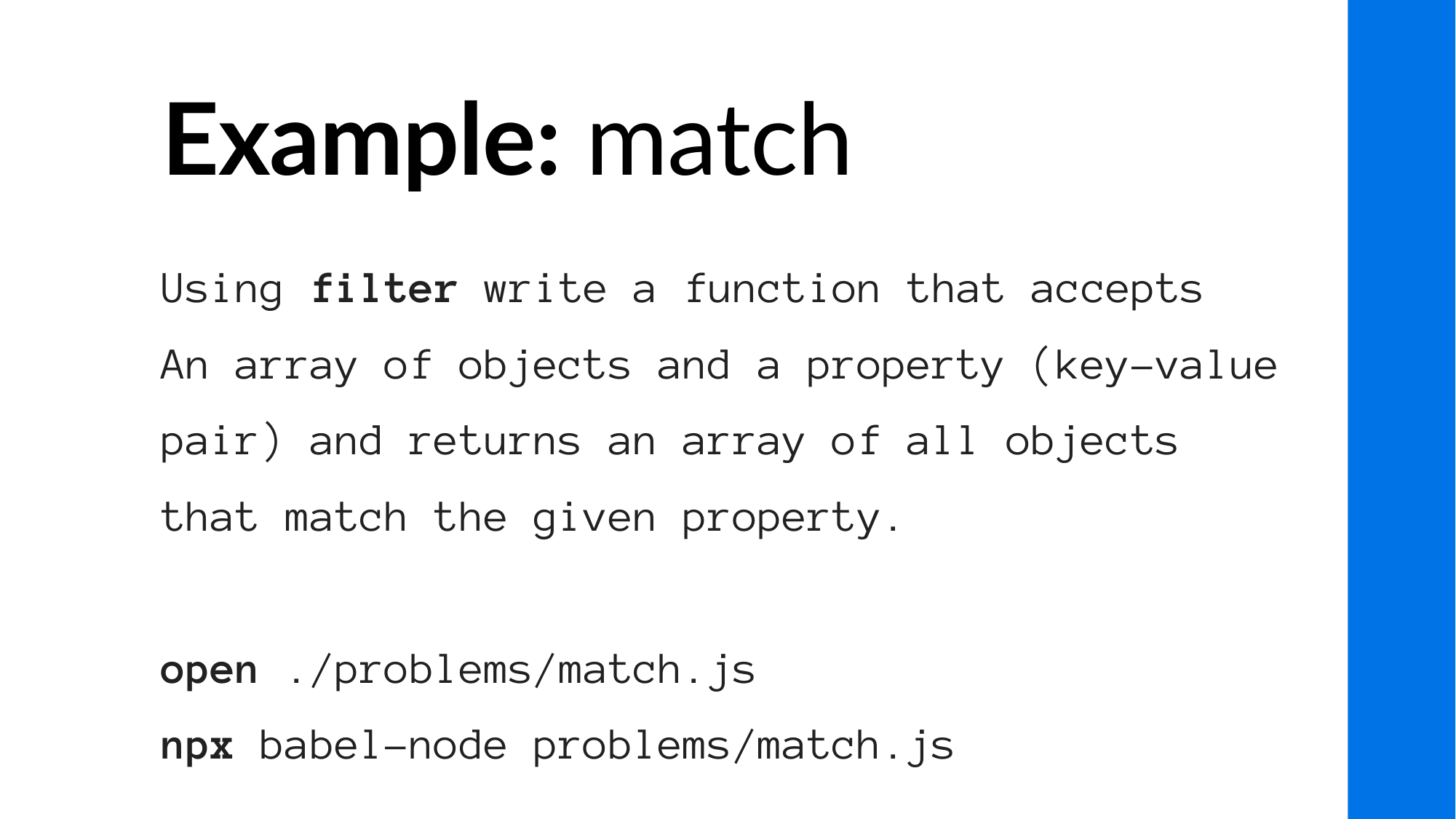

# Example: match
Using filter write a function that accepts
An array of objects and a property (key-value
pair) and returns an array of all objects
that match the given property.

open ./problems/match.js
npx babel-node problems/match.js